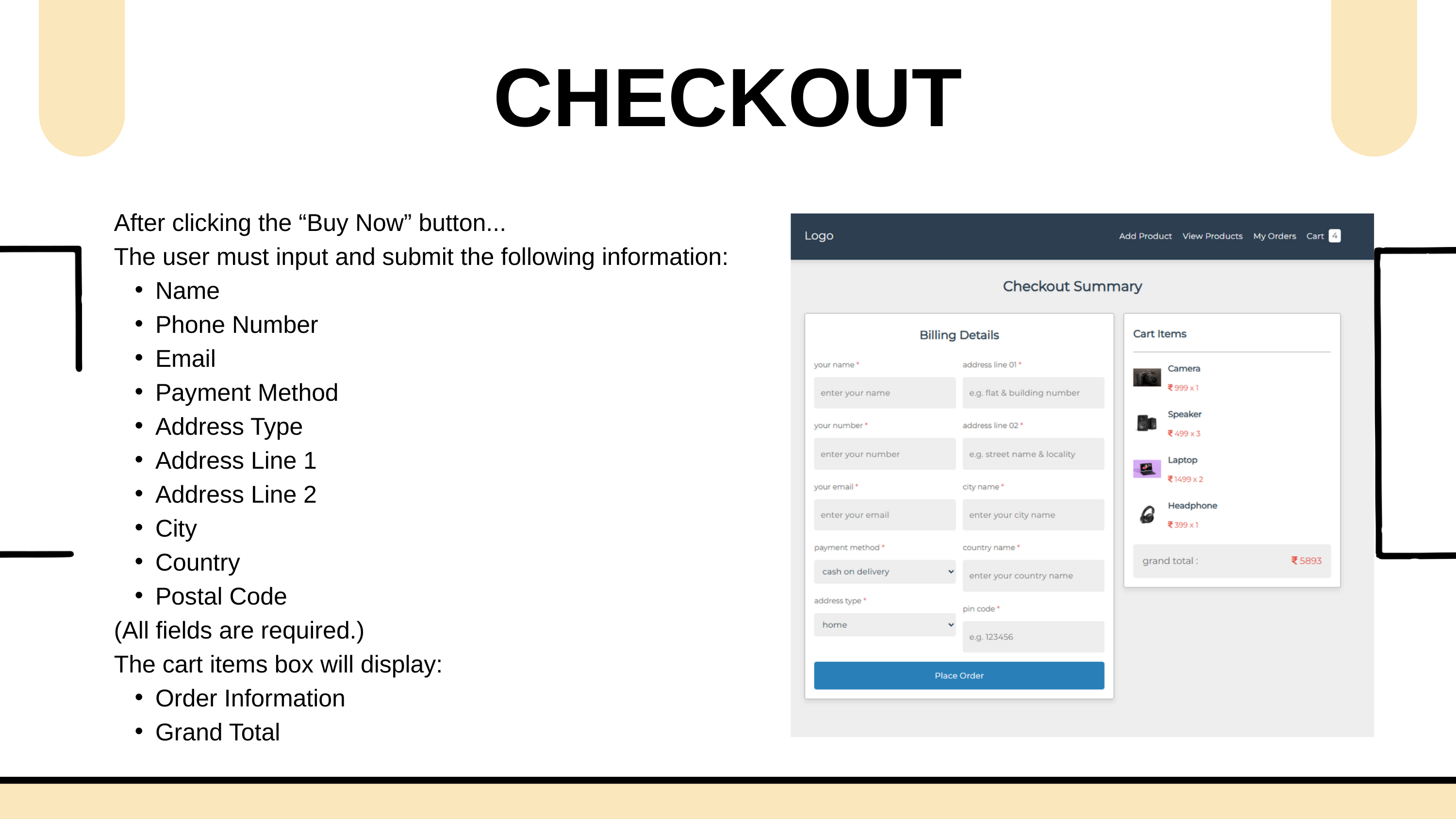

CHECKOUT
After clicking the “Buy Now” button...
The user must input and submit the following information:
Name
Phone Number
Email
Payment Method
Address Type
Address Line 1
Address Line 2
City
Country
Postal Code
(All fields are required.)
The cart items box will display:
Order Information
Grand Total